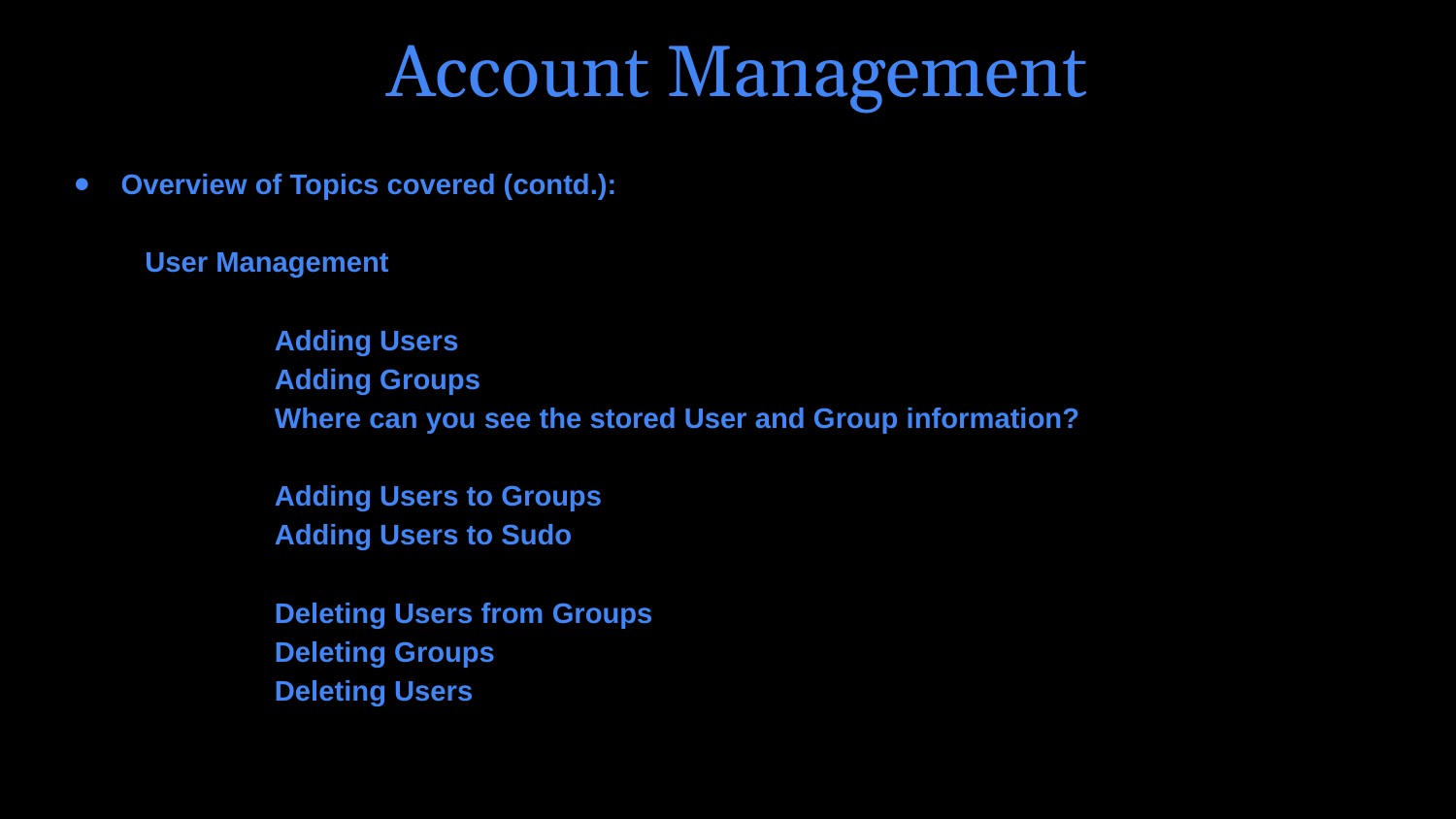

# Account Management
Overview of Topics covered (contd.):

   User Management

   	 Adding Users
   	 Adding Groups
   	 Where can you see the stored User and Group information?

   	 Adding Users to Groups
   	 Adding Users to Sudo

   	 Deleting Users from Groups
   	 Deleting Groups
   	 Deleting Users